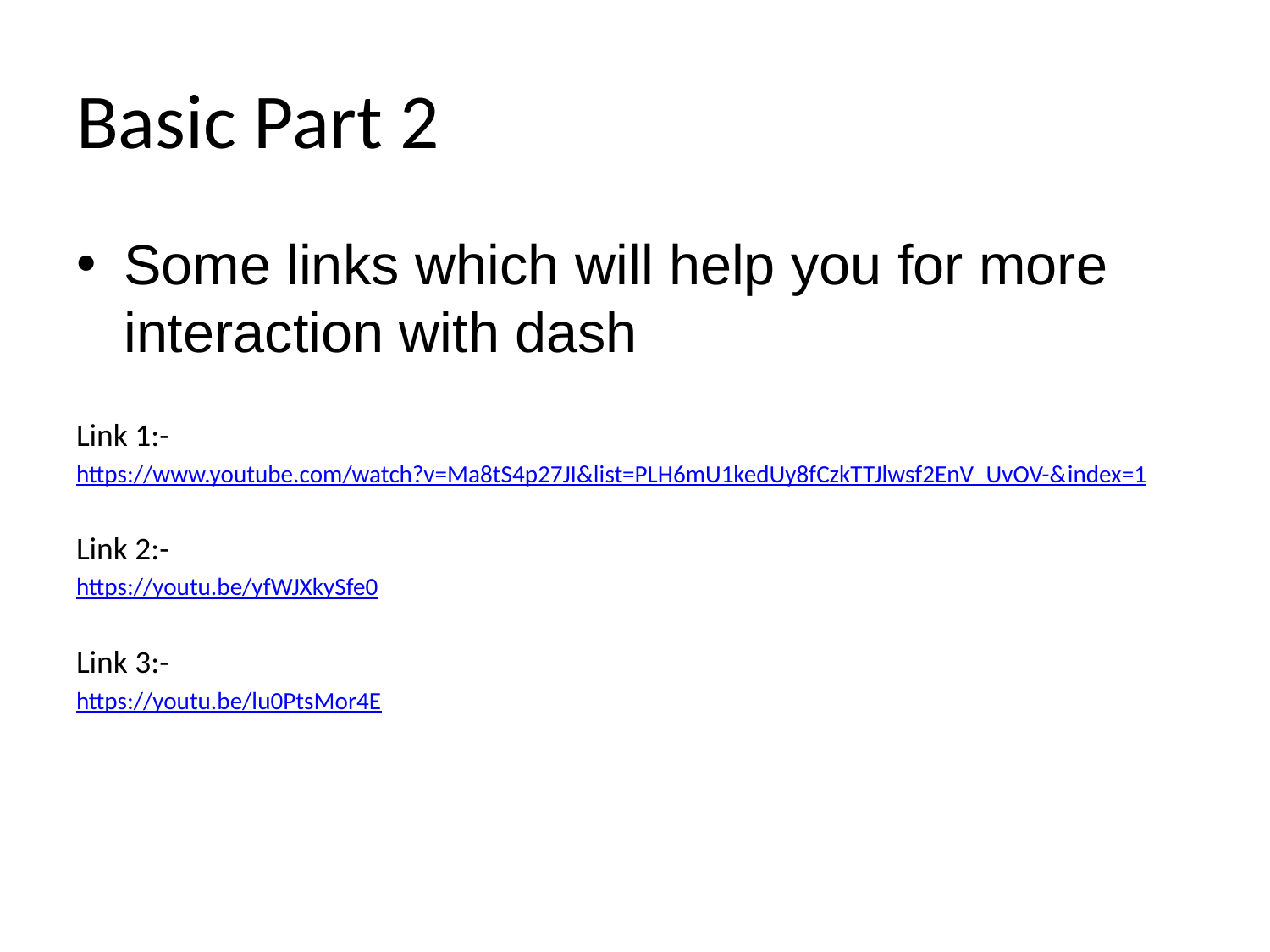

# Basic Part 2
Some links which will help you for more interaction with dash

Link 1:-
https://www.youtube.com/watch?v=Ma8tS4p27JI&list=PLH6mU1kedUy8fCzkTTJlwsf2EnV_UvOV-&index=1

Link 2:-
https://youtu.be/yfWJXkySfe0

Link 3:-
https://youtu.be/lu0PtsMor4E